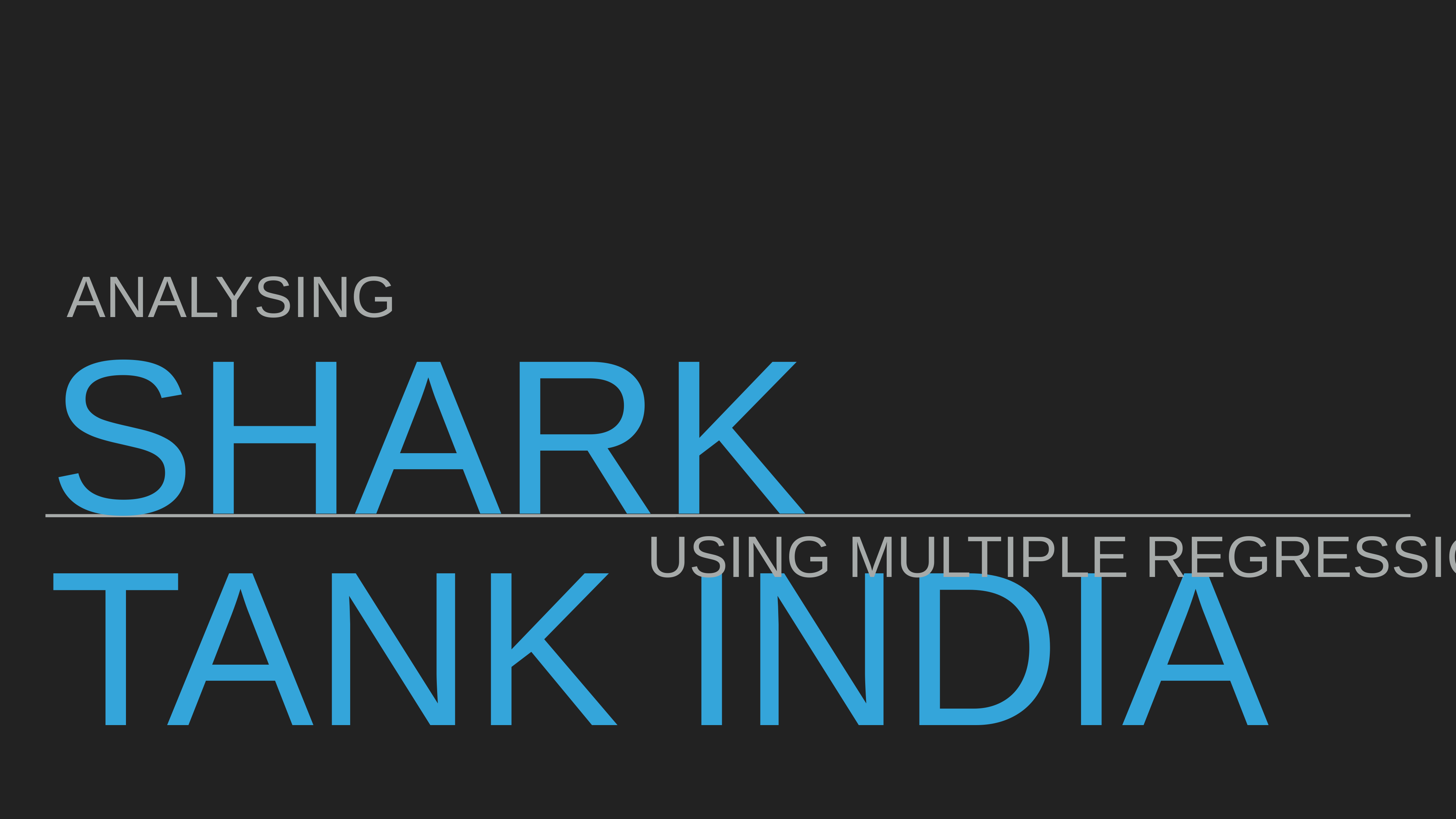

Analysing
# Shark tank india
Using Multiple Regression